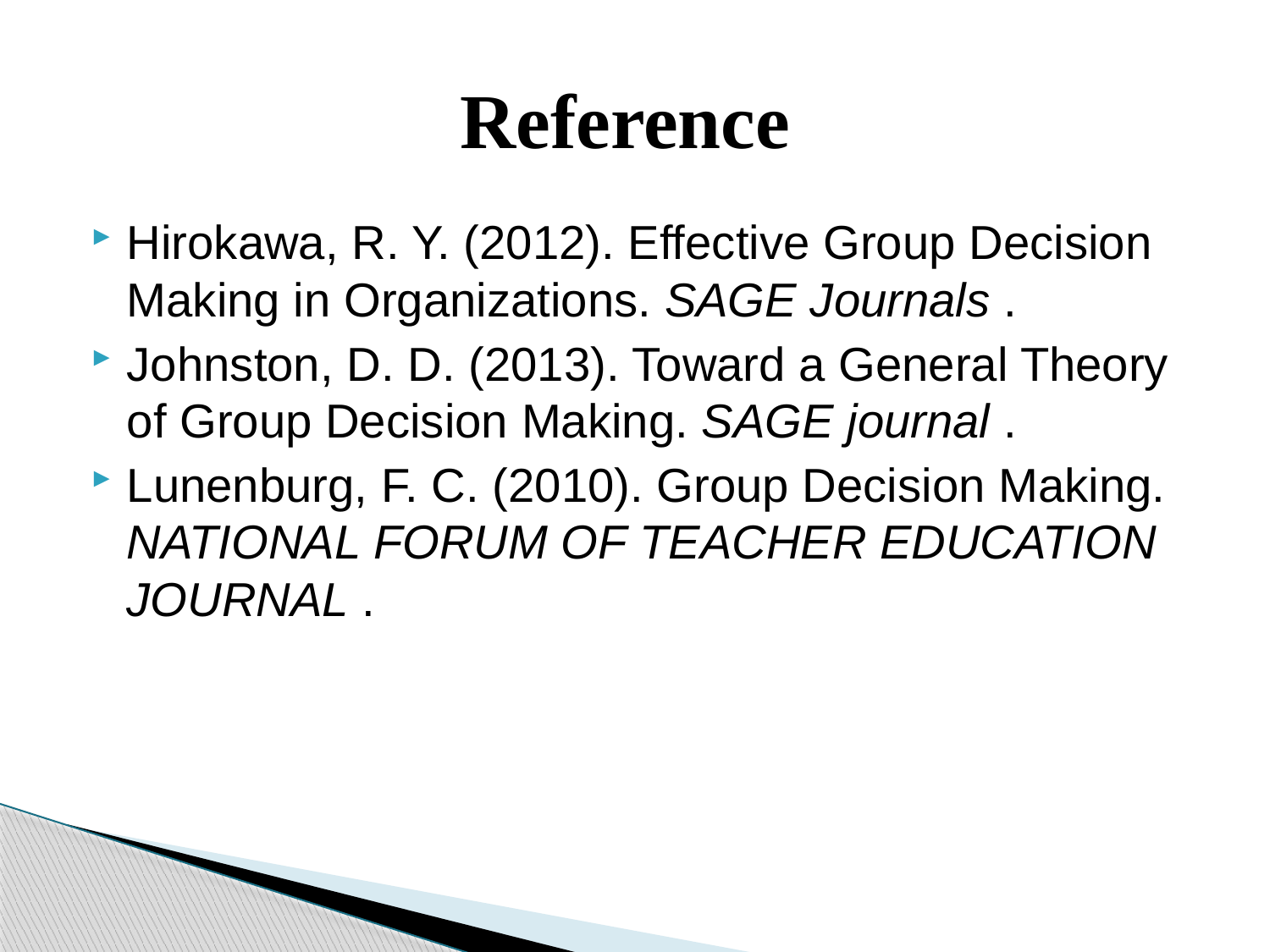

# Reference
Hirokawa, R. Y. (2012). Effective Group Decision Making in Organizations. SAGE Journals .
Johnston, D. D. (2013). Toward a General Theory of Group Decision Making. SAGE journal .
Lunenburg, F. C. (2010). Group Decision Making. NATIONAL FORUM OF TEACHER EDUCATION JOURNAL .